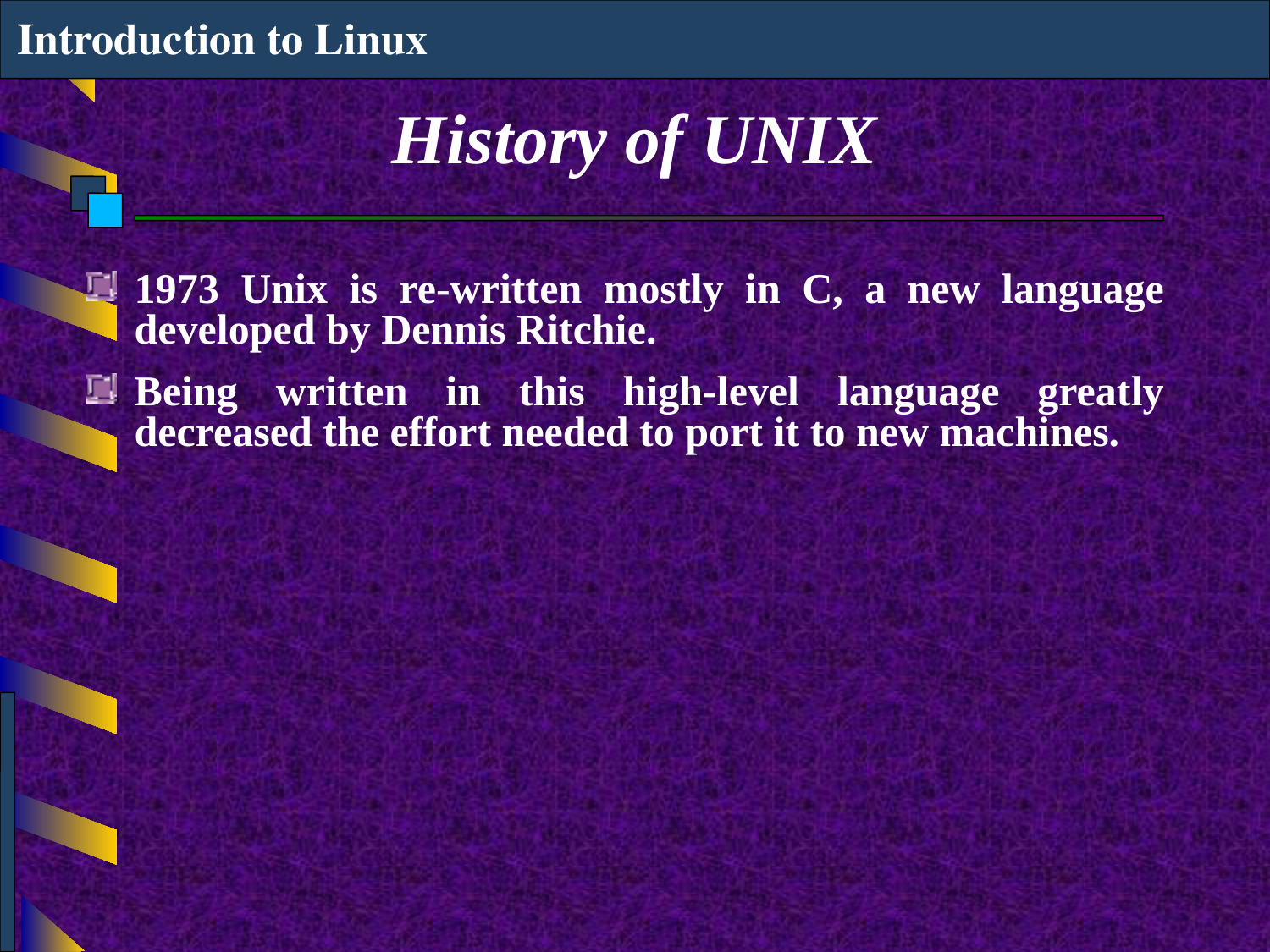

Introduction to Linux
# History of UNIX

1973 Unix is re-written mostly in C, a new language developed by Dennis Ritchie.
Being written in this high-level language greatly decreased the effort needed to port it to new machines.